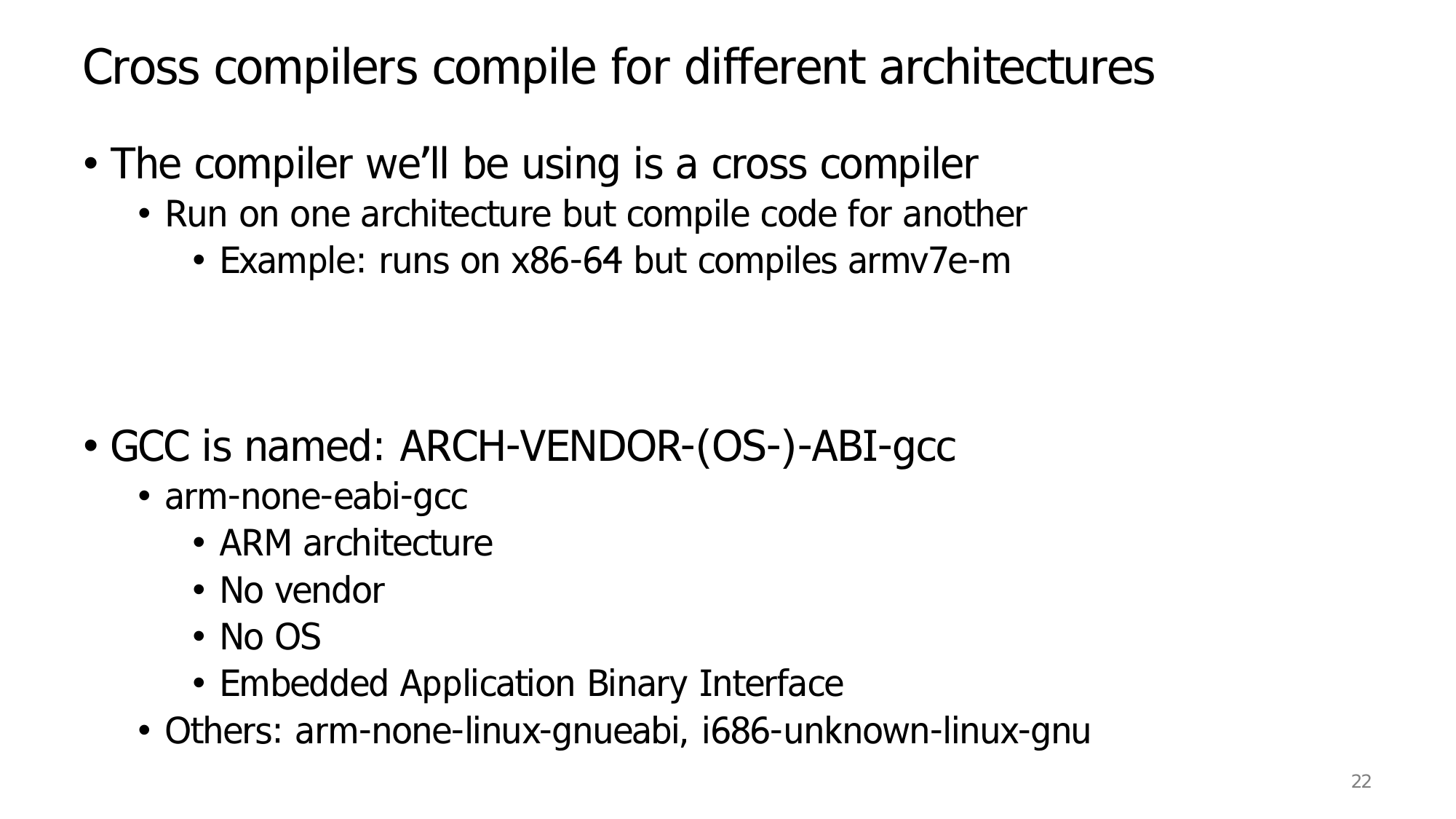

# Cross compilers compile for different architectures
The compiler we’ll be using is a cross compiler
Run on one architecture but compile code for another
Example: runs on x86-64 but compiles armv7e-m

GCC is named: ARCH-VENDOR-(OS-)-ABI-gcc
arm-none-eabi-gcc
ARM architecture
No vendor
No OS
Embedded Application Binary Interface
Others: arm-none-linux-gnueabi, i686-unknown-linux-gnu
22